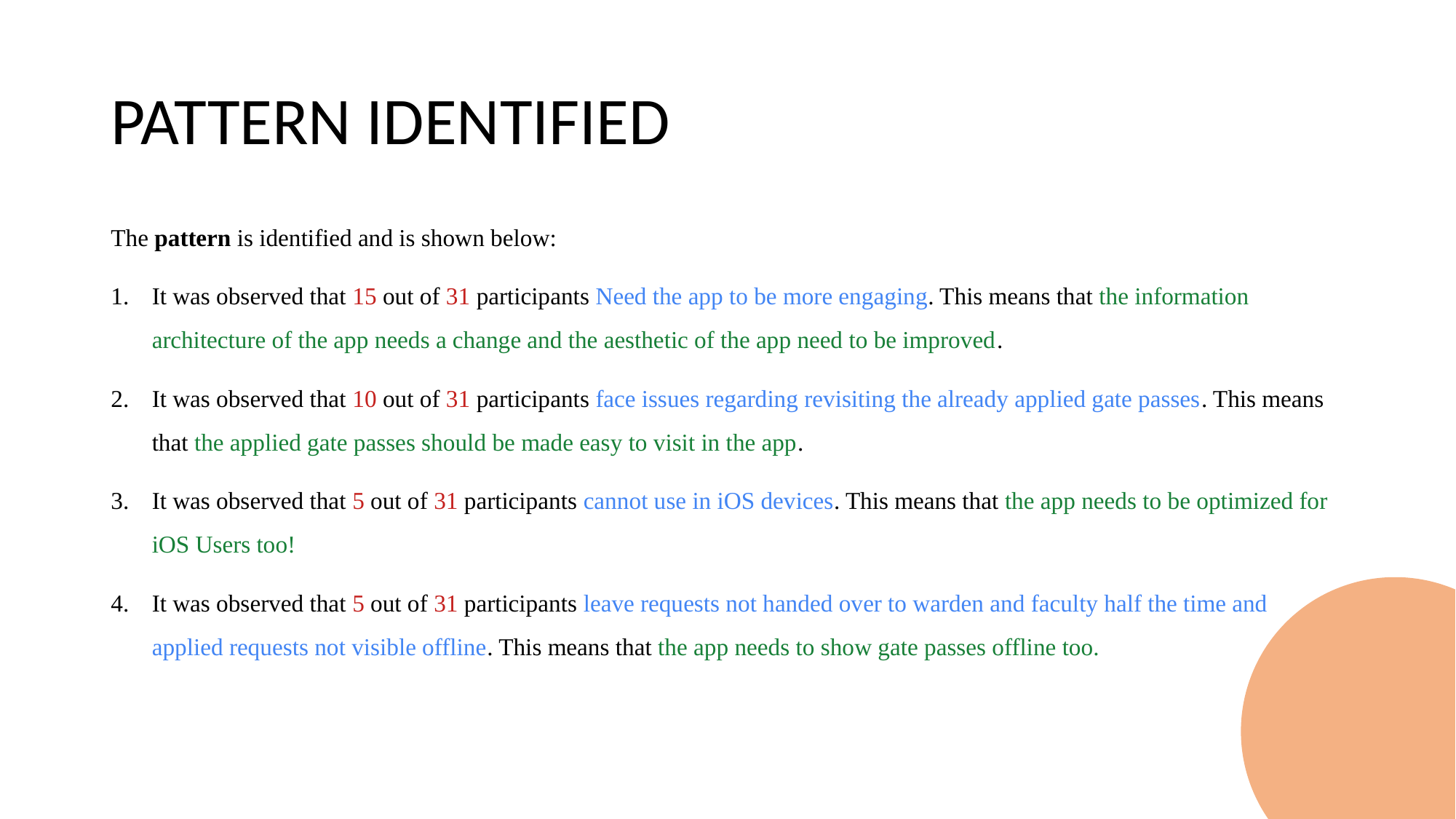

# PATTERN IDENTIFIED
The pattern is identified and is shown below:
It was observed that 15 out of 31 participants Need the app to be more engaging. This means that the information architecture of the app needs a change and the aesthetic of the app need to be improved.
It was observed that 10 out of 31 participants face issues regarding revisiting the already applied gate passes. This means that the applied gate passes should be made easy to visit in the app.
It was observed that 5 out of 31 participants cannot use in iOS devices. This means that the app needs to be optimized for iOS Users too!
It was observed that 5 out of 31 participants leave requests not handed over to warden and faculty half the time and applied requests not visible offline. This means that the app needs to show gate passes offline too.